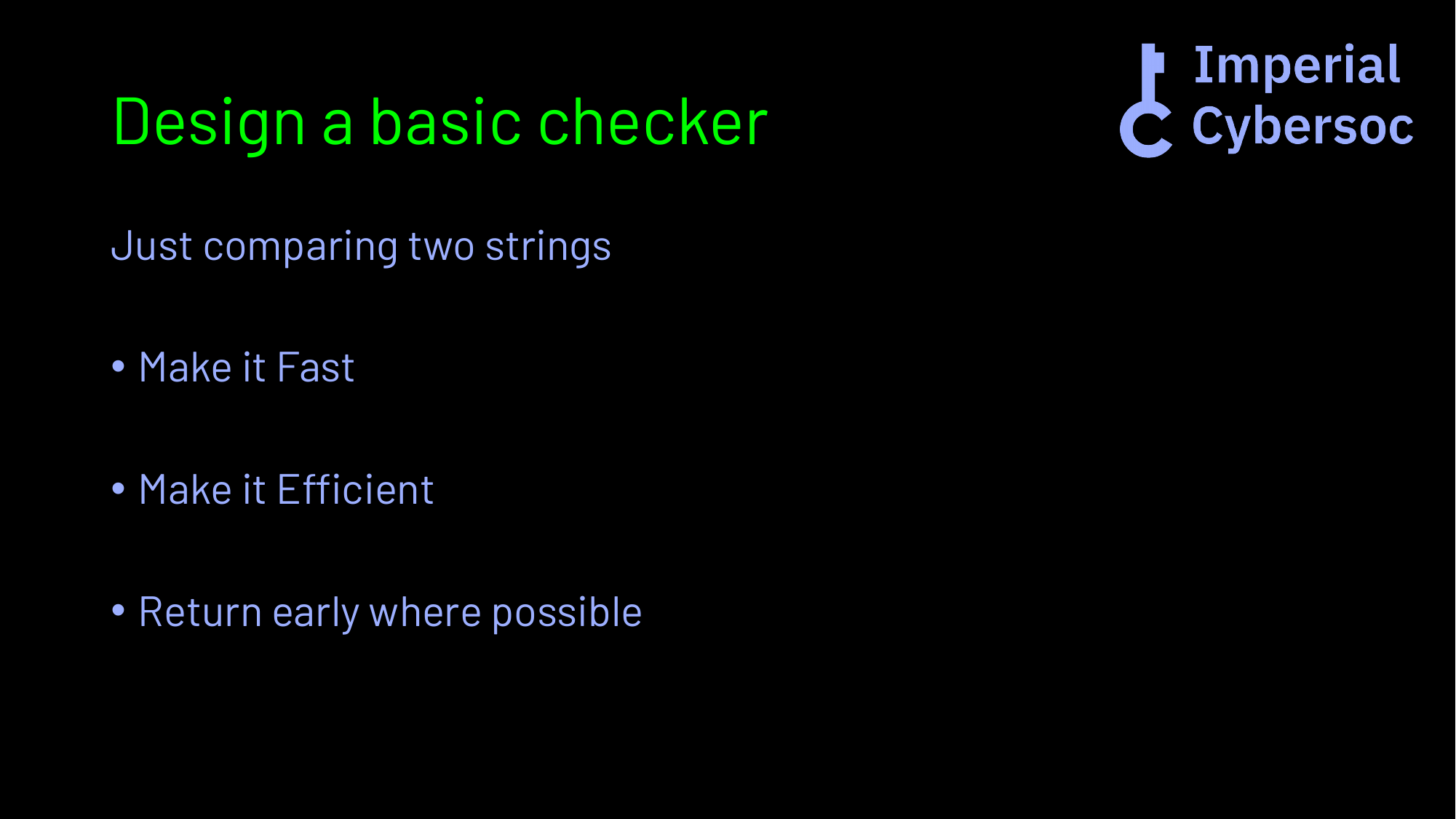

# Design a basic checker
Just comparing two strings

Make it Fast

Make it Efficient

Return early where possible